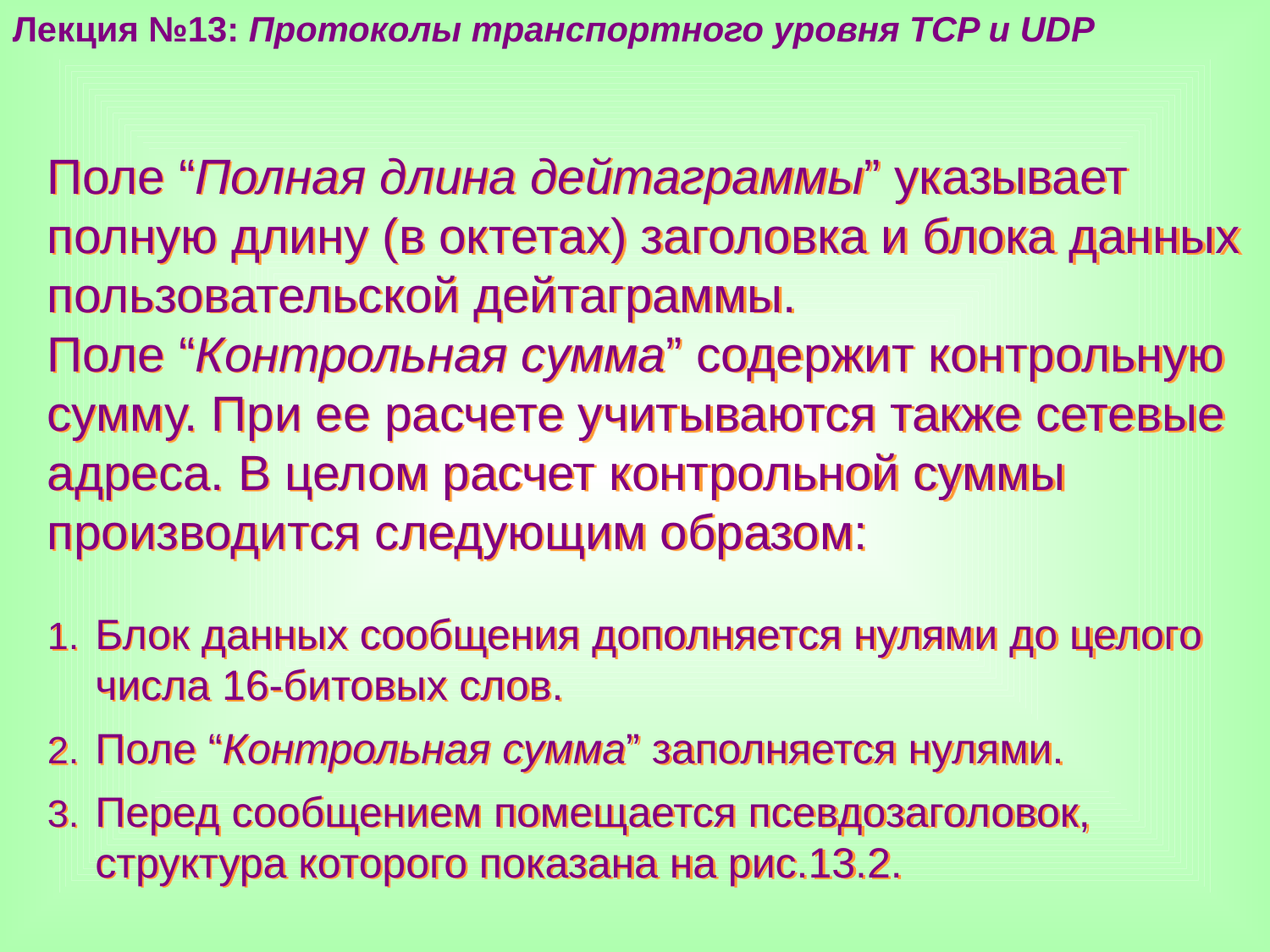

Лекция №13: Протоколы транспортного уровня TCP и UDP
Поле “Полная длина дейтаграммы” указывает полную длину (в октетах) заголовка и блока данных пользовательской дейтаграммы.
Поле “Контрольная сумма” содержит контрольную сумму. При ее расчете учитываются также сетевые адреса. В целом расчет контрольной суммы производится следующим образом:
Блок данных сообщения дополняется нулями до целого числа 16-битовых слов.
Поле “Контрольная сумма” заполняется нулями.
Перед сообщением помещается псевдозаголовок, структура которого показана на рис.13.2.